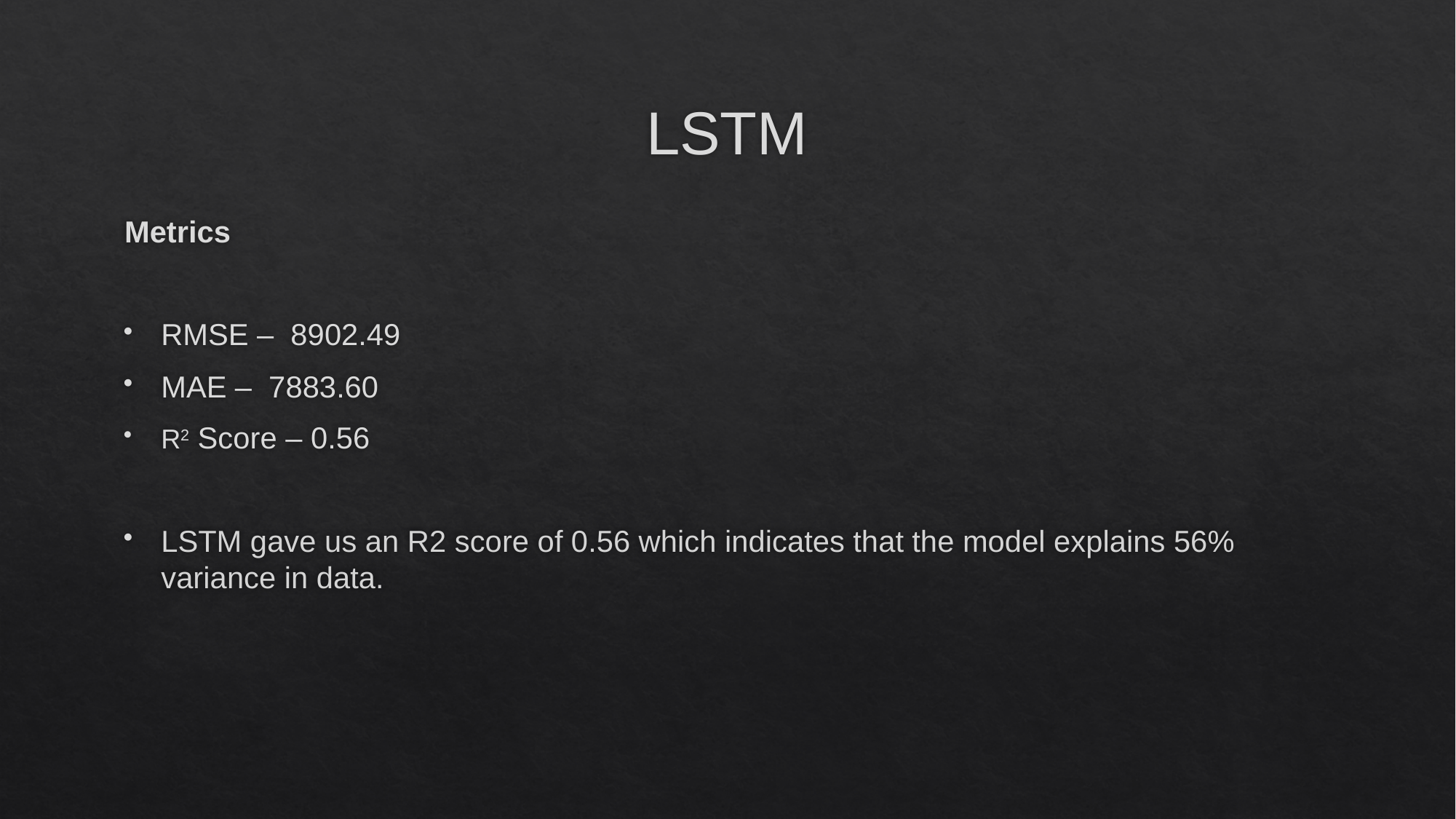

# LSTM
Metrics

RMSE –  8902.49
MAE –  7883.60
R2 Score – 0.56

LSTM gave us an R2 score of 0.56 which indicates that the model explains 56% variance in data.